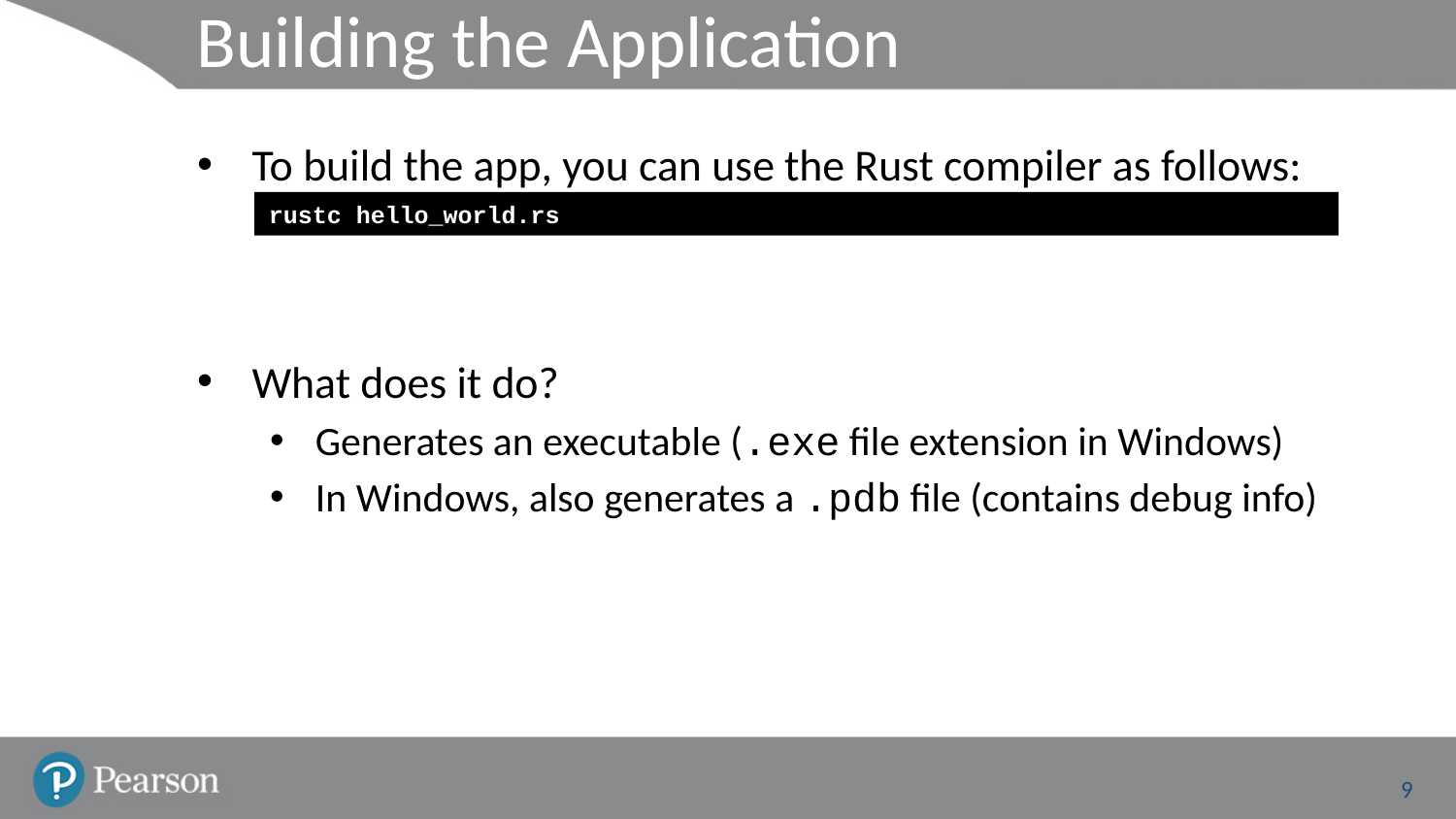

# Building the Application
To build the app, you can use the Rust compiler as follows:

What does it do?
Generates an executable (.exe file extension in Windows)
In Windows, also generates a .pdb file (contains debug info)

rustc hello_world.rs
9